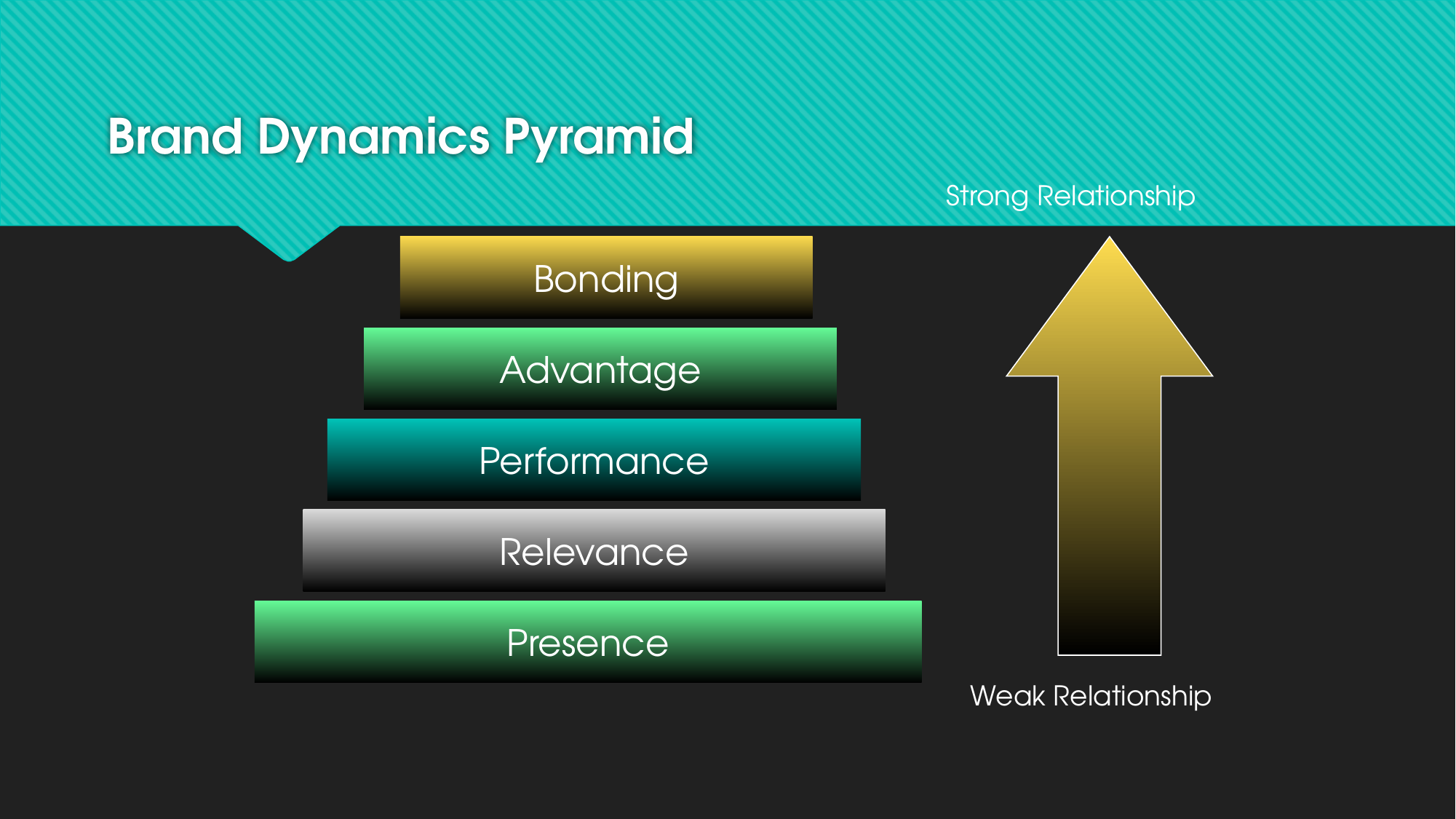

# Brand Dynamics Pyramid
Strong Relationship
Bonding

Advantage
Performance
Relevance
Presence
Weak Relationship